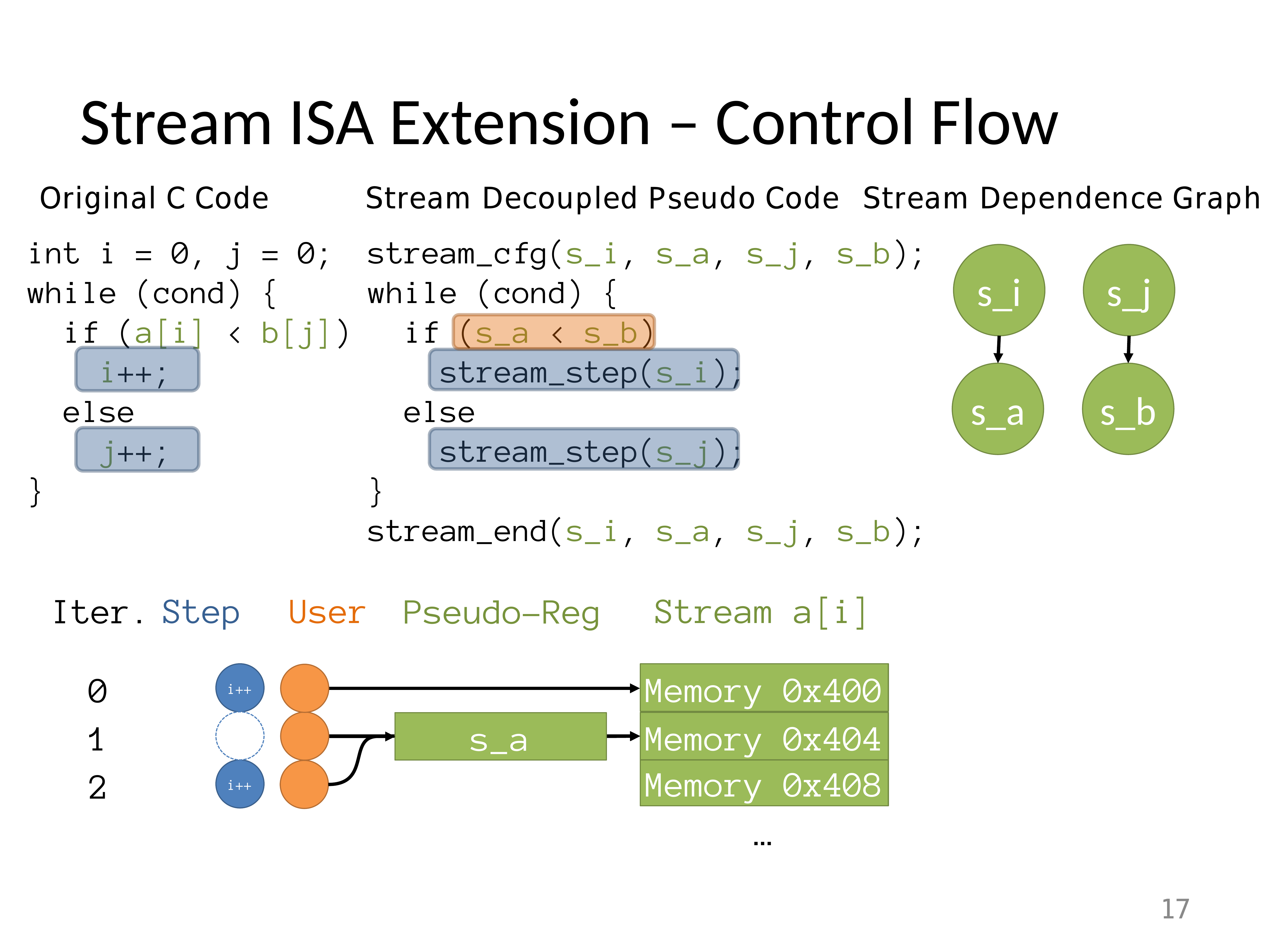

# Stream ISA Extension – Control Flow
Original C Code
Stream Decoupled Pseudo Code
Stream Dependence Graph
int i = 0, j = 0;
while (cond) {
  if (a[i] < b[j])
    i++;
  else
    j++;
}
stream_cfg(s_i, s_a, s_j, s_b);
while (cond) {
  if (s_a < s_b)
    stream_step(s_i);
  else
    stream_step(s_j);
}
stream_end(s_i, s_a, s_j, s_b);
s_i
s_j
s_a
s_b

Stream a[i]
Memory 0x400
Memory 0x404
Memory 0x408
…
Step
User
Iter.
0
1
Pseudo-Reg
i++

s_a

i++
2
17